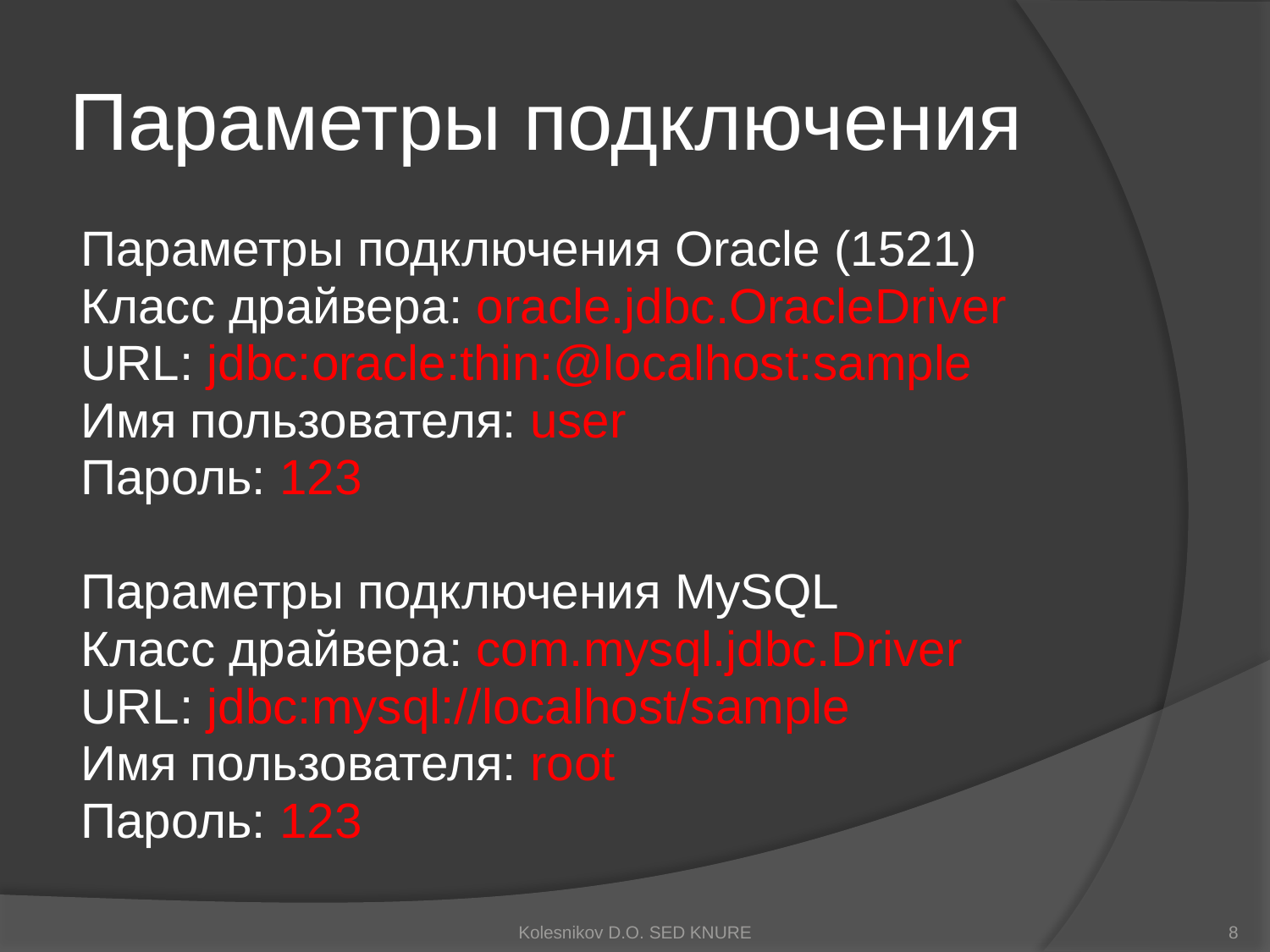

# Параметры подключения
Параметры подключения Oracle (1521)
Класс драйвера: oracle.jdbc.OracleDriver
URL: jdbc:oracle:thin:@localhost:sample
Имя пользователя: user
Пароль: 123

Параметры подключения MySQL
Класс драйвера: com.mysql.jdbc.Driver
URL: jdbc:mysql://localhost/sample
Имя пользователя: root
Пароль: 123

Kolesnikov D.O. SED KNURE
8